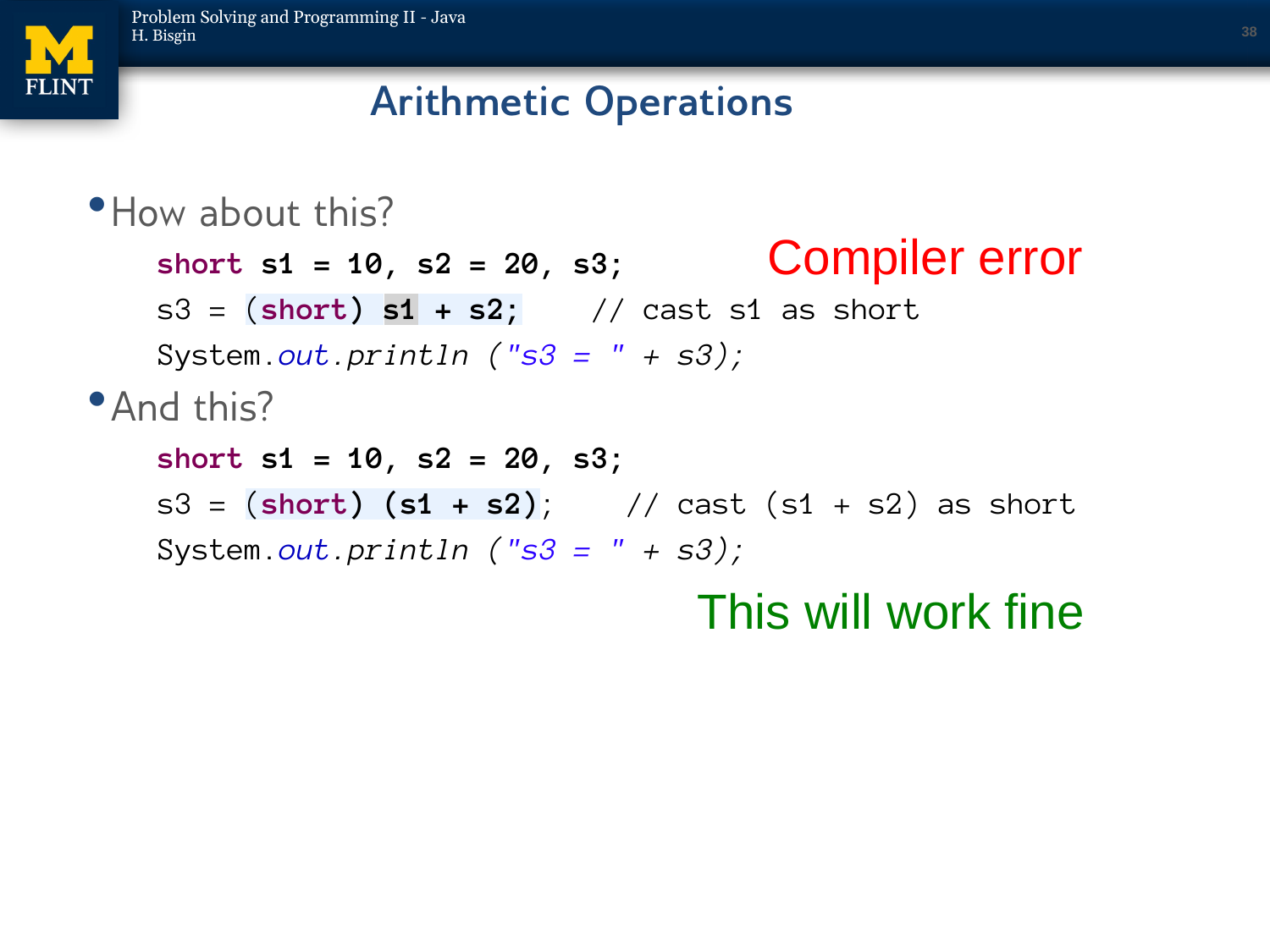

38
# Arithmetic Operations
How about this?
     short s1 = 10, s2 = 20, s3;
     s3 = (short) s1 + s2;    // cast s1 as short
     System.out.println ("s3 = " + s3);
And this?
     short s1 = 10, s2 = 20, s3;
     s3 = (short) (s1 + s2);    // cast (s1 + s2) as short
     System.out.println ("s3 = " + s3);

Compiler error
This will work fine